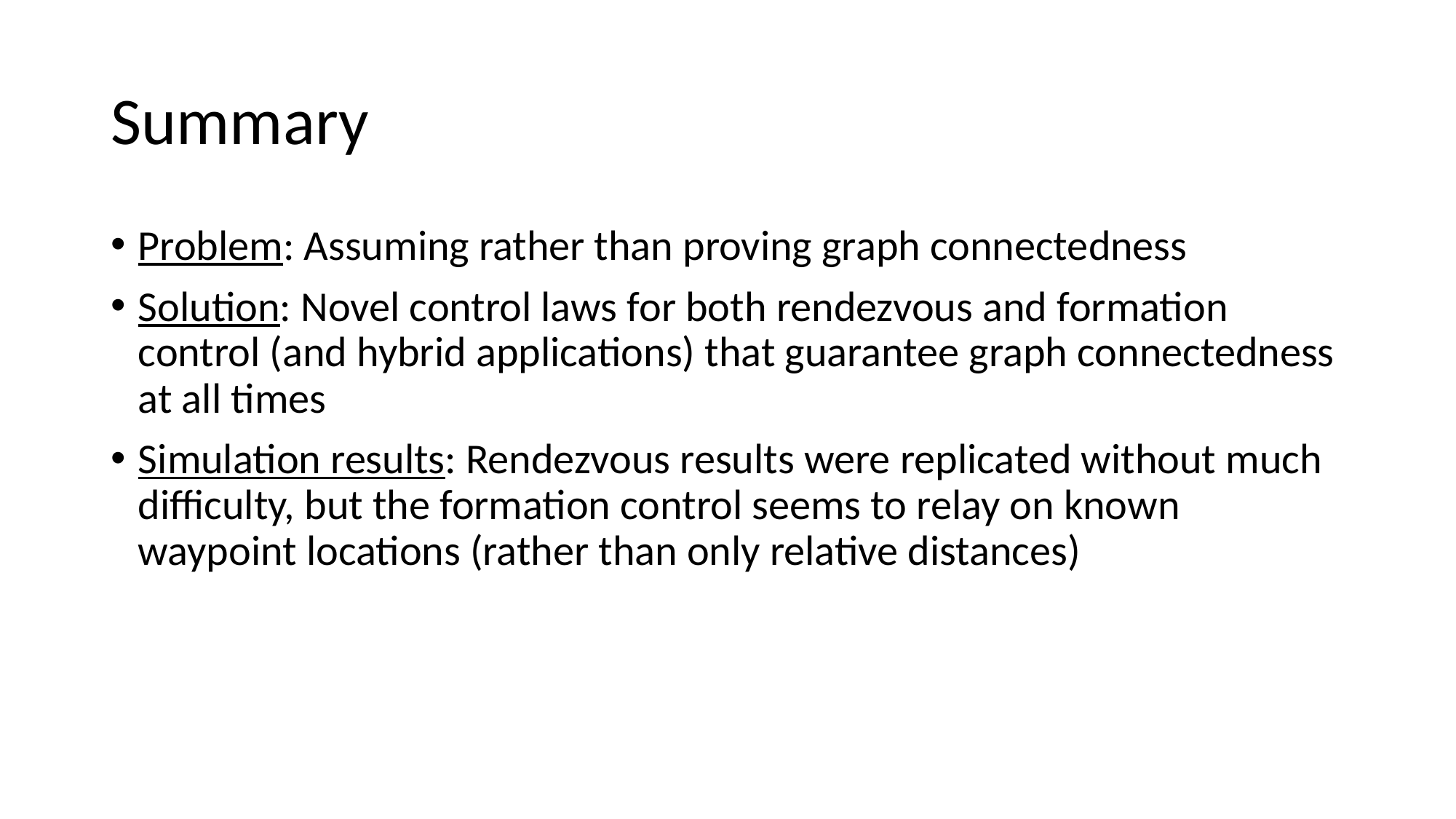

# Summary
Problem: Assuming rather than proving graph connectedness
Solution: Novel control laws for both rendezvous and formation control (and hybrid applications) that guarantee graph connectedness at all times
Simulation results: Rendezvous results were replicated without much difficulty, but the formation control seems to relay on known waypoint locations (rather than only relative distances)